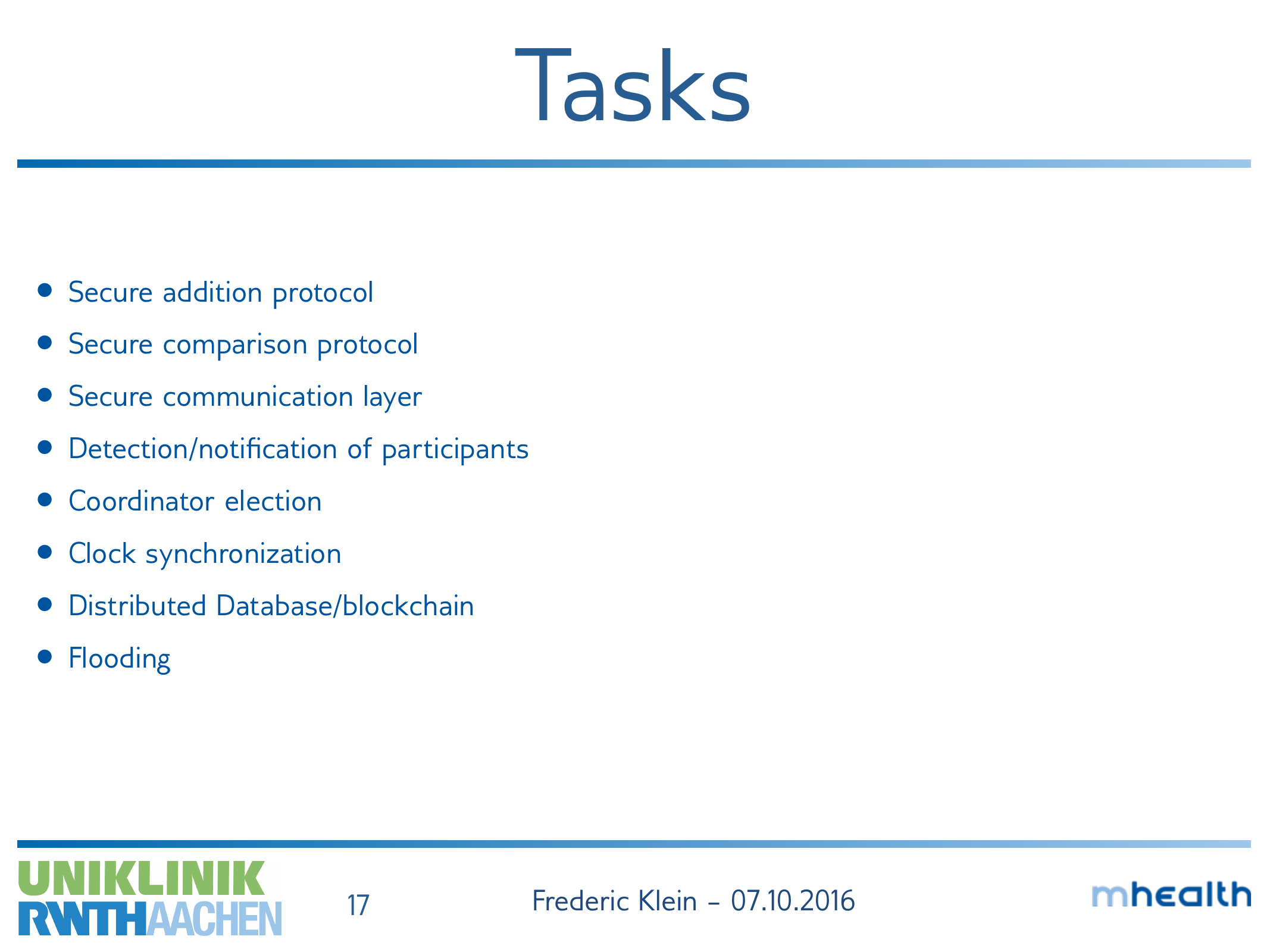

# Tasks
Secure addition protocol
Secure comparison protocol
Secure communication layer
Detection/notification of participants
Coordinator election
Clock synchronization
Distributed Database/blockchain
Flooding

Frederic Klein – 07.10.2016
17